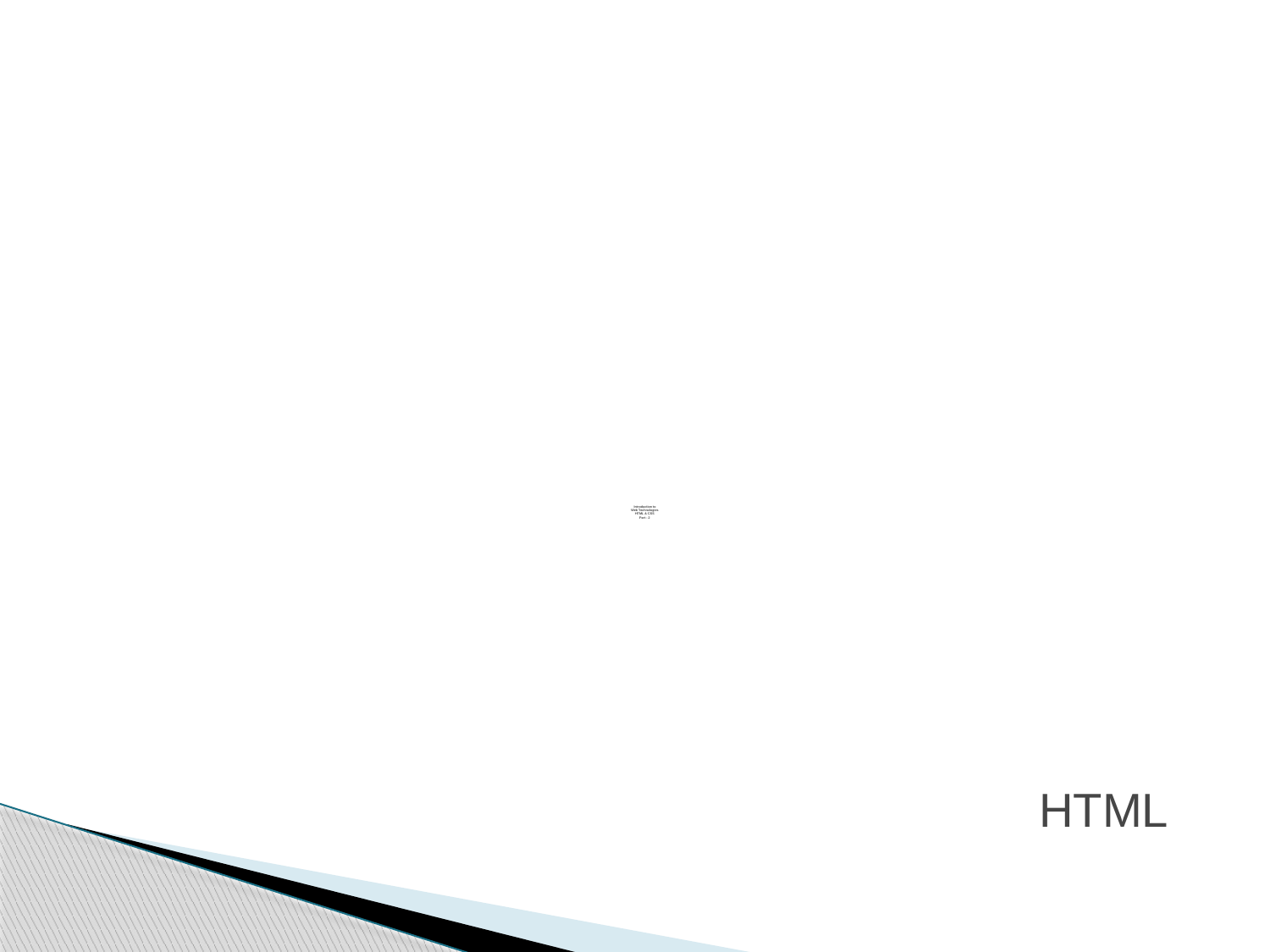

Introduction to
Web Technologies
HTML & CSS
Part - 2
HTML